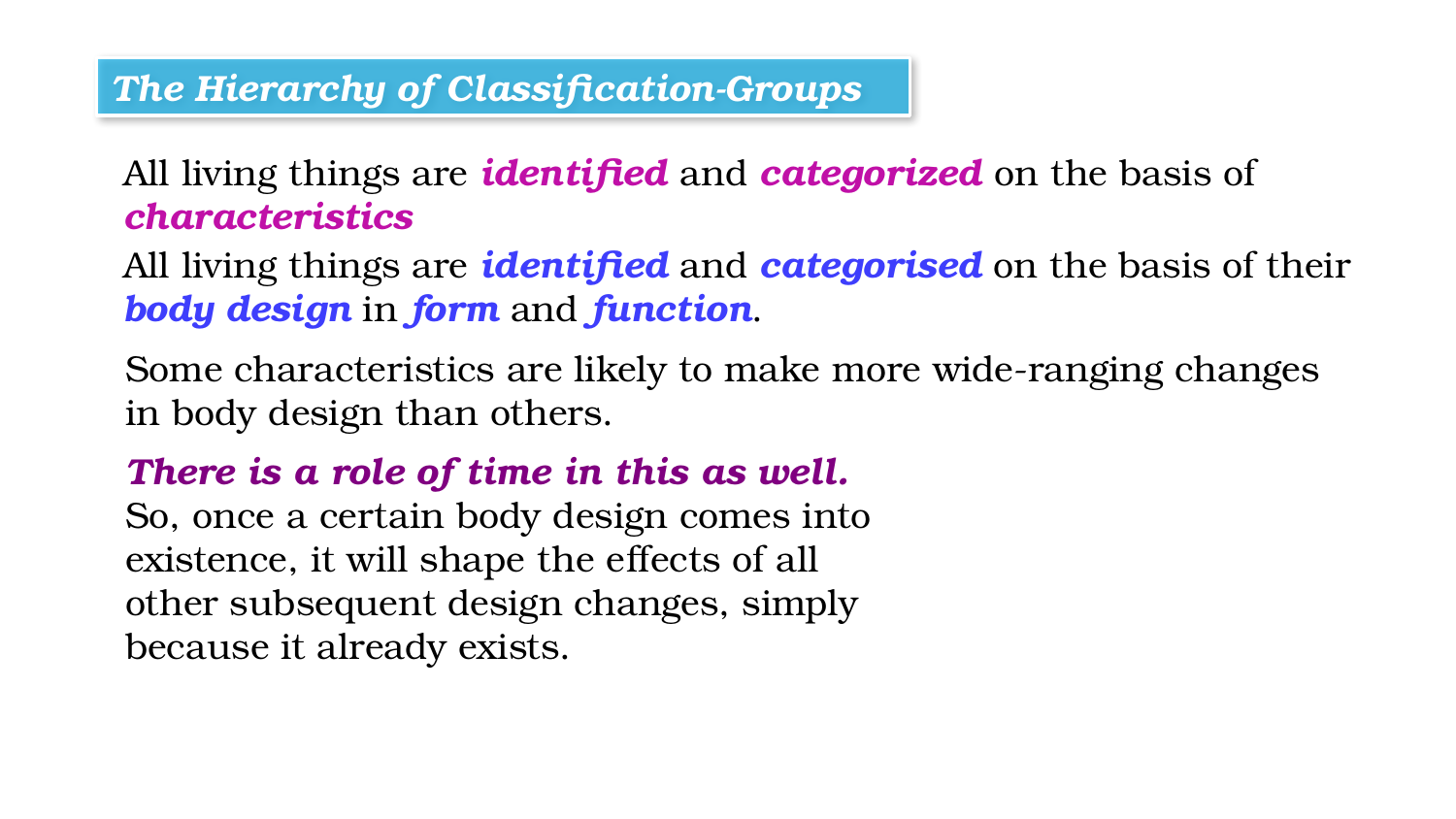

The Hierarchy of Classification-Groups
All living things are identified and categorized on the basis of characteristics
All living things are identified and categorised on the basis of their body design in form and function.
Some characteristics are likely to make more wide-ranging changes in body design than others.
There is a role of time in this as well.
So, once a certain body design comes into existence, it will shape the effects of all other subsequent design changes, simply because it already exists.